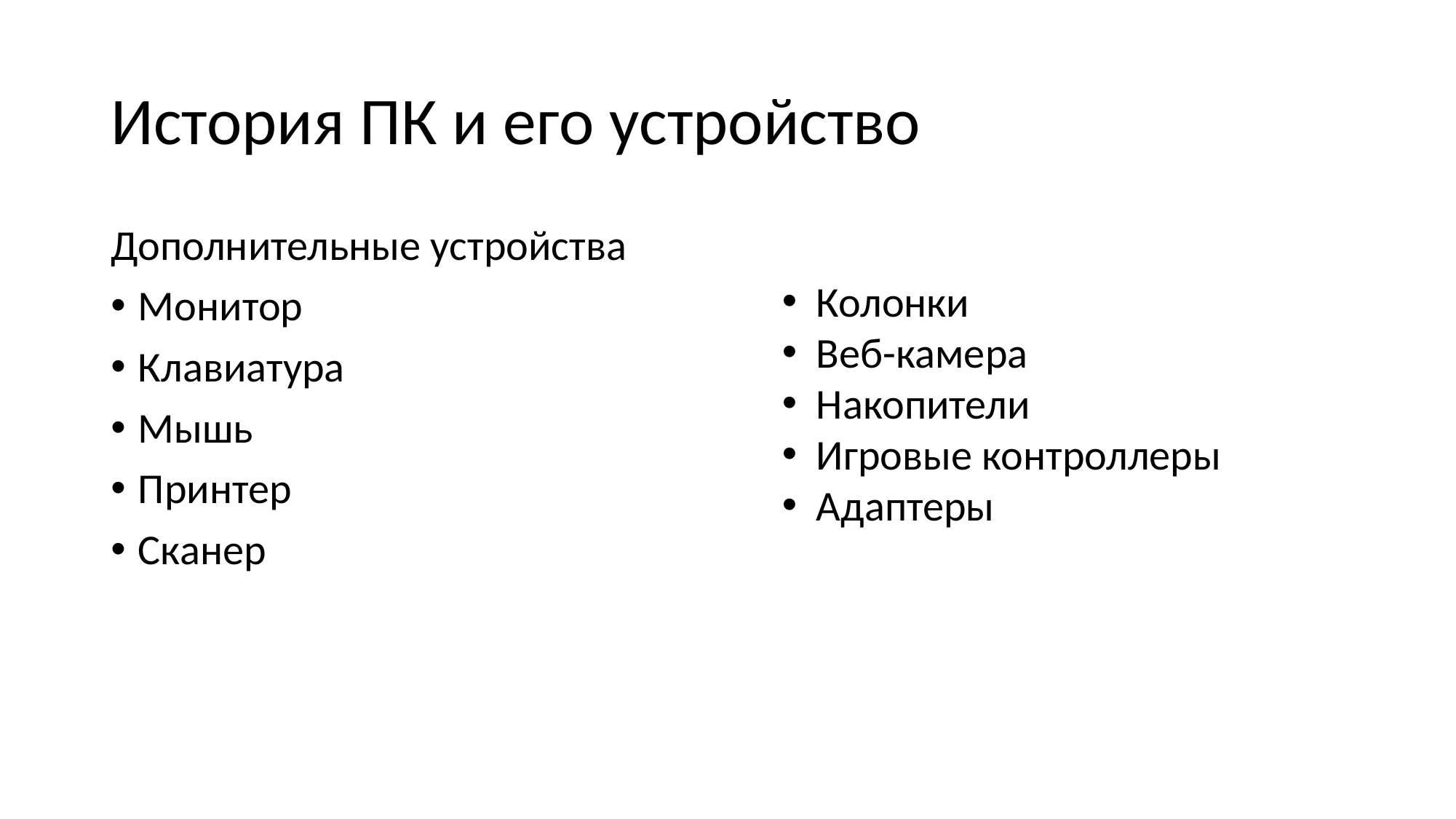

# История ПК и его устройство
Дополнительные устройства
Монитор
Клавиатура
Мышь
Принтер
Сканер

Колонки
Веб-камера
Накопители
Игровые контроллеры
Адаптеры